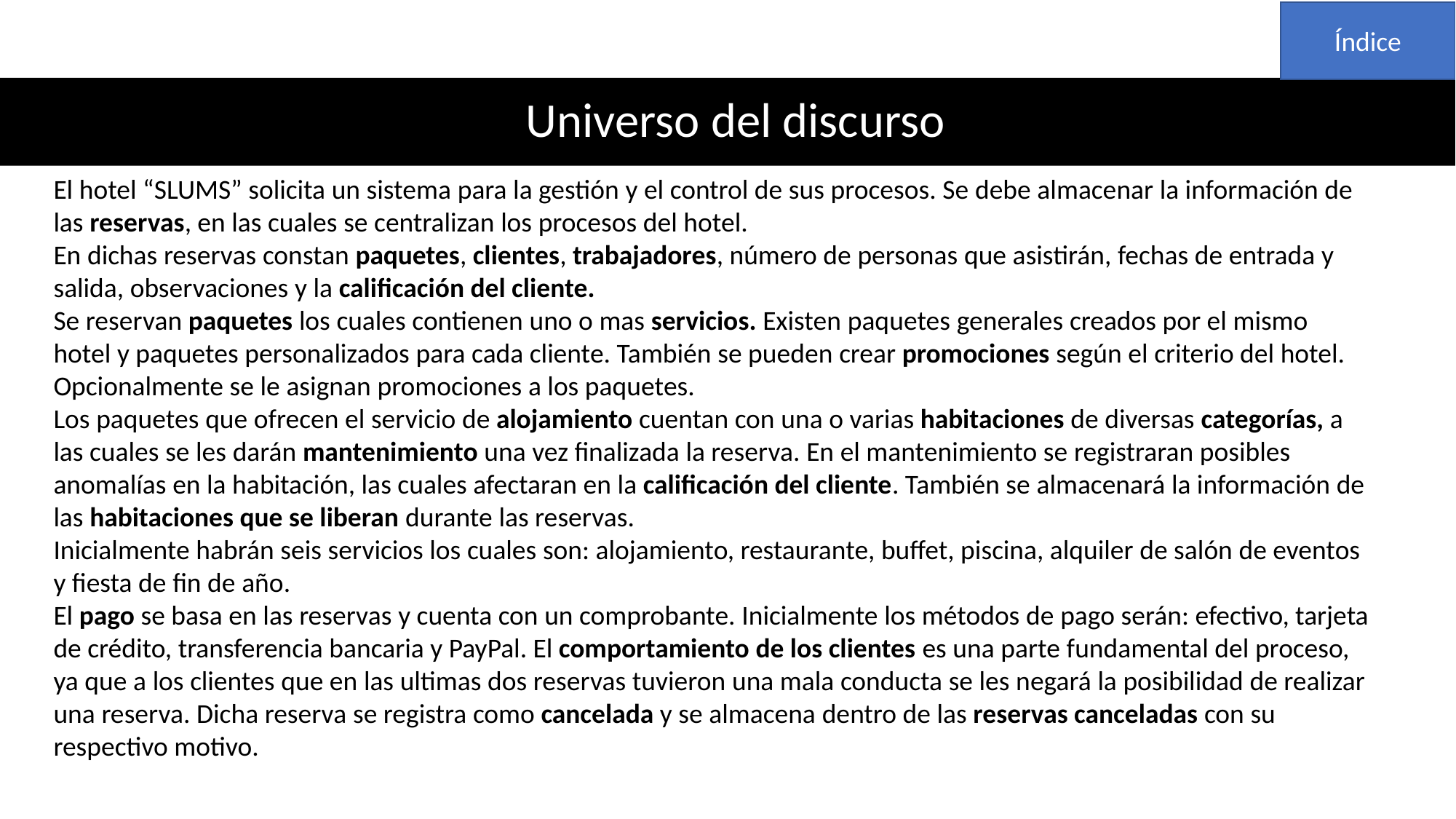

Índice
# Universo del discurso

El hotel “SLUMS” solicita un sistema para la gestión y el control de sus procesos. Se debe almacenar la información de las reservas, en las cuales se centralizan los procesos del hotel.
En dichas reservas constan paquetes, clientes, trabajadores, número de personas que asistirán, fechas de entrada y salida, observaciones y la calificación del cliente.
Se reservan paquetes los cuales contienen uno o mas servicios. Existen paquetes generales creados por el mismo hotel y paquetes personalizados para cada cliente. También se pueden crear promociones según el criterio del hotel. Opcionalmente se le asignan promociones a los paquetes.
Los paquetes que ofrecen el servicio de alojamiento cuentan con una o varias habitaciones de diversas categorías, a las cuales se les darán mantenimiento una vez finalizada la reserva. En el mantenimiento se registraran posibles anomalías en la habitación, las cuales afectaran en la calificación del cliente. También se almacenará la información de las habitaciones que se liberan durante las reservas.
Inicialmente habrán seis servicios los cuales son: alojamiento, restaurante, buffet, piscina, alquiler de salón de eventos y fiesta de fin de año.
El pago se basa en las reservas y cuenta con un comprobante. Inicialmente los métodos de pago serán: efectivo, tarjeta de crédito, transferencia bancaria y PayPal. El comportamiento de los clientes es una parte fundamental del proceso, ya que a los clientes que en las ultimas dos reservas tuvieron una mala conducta se les negará la posibilidad de realizar una reserva. Dicha reserva se registra como cancelada y se almacena dentro de las reservas canceladas con su respectivo motivo.